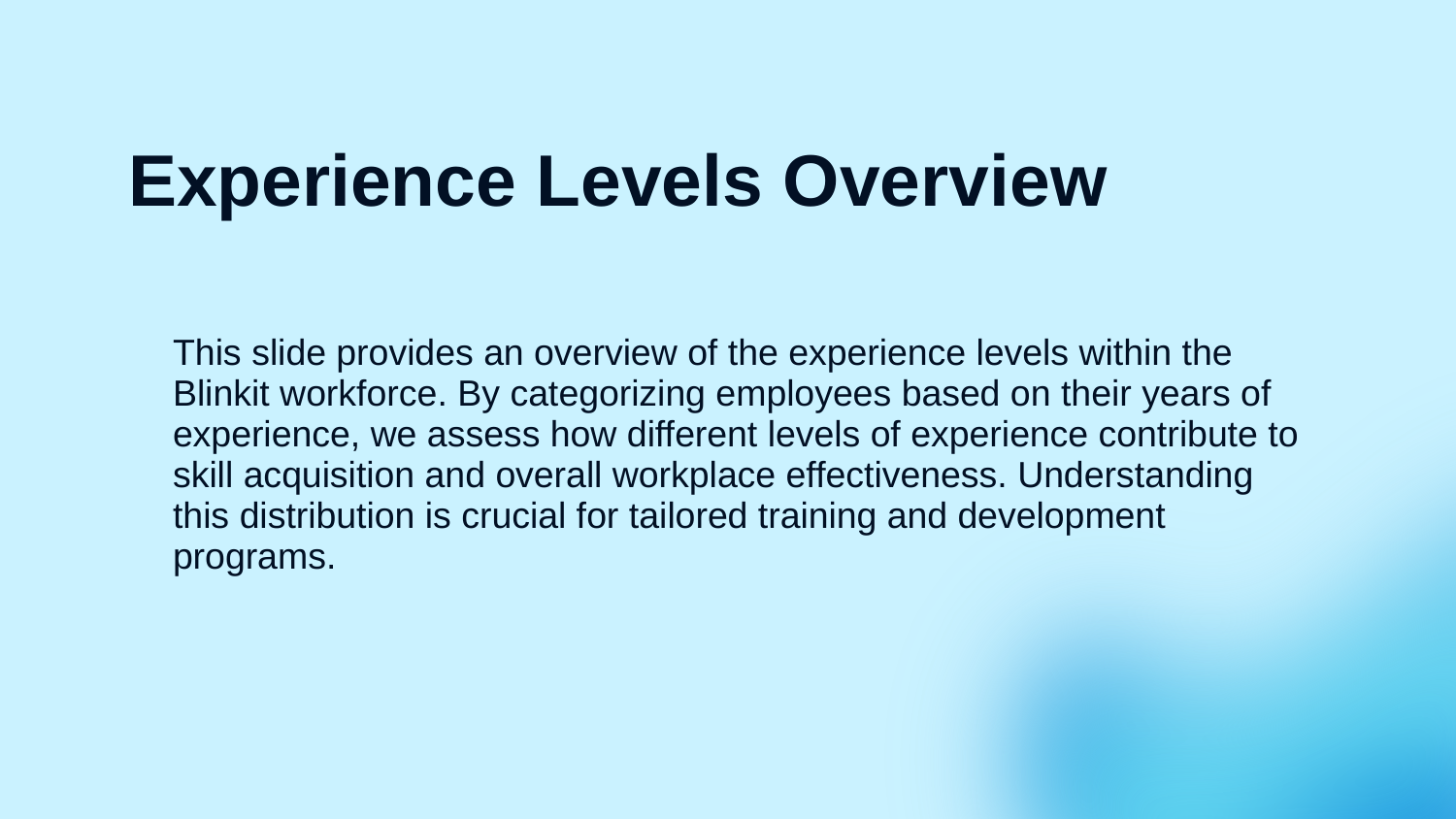

# Experience Levels Overview
This slide provides an overview of the experience levels within the Blinkit workforce. By categorizing employees based on their years of experience, we assess how different levels of experience contribute to skill acquisition and overall workplace effectiveness. Understanding this distribution is crucial for tailored training and development programs.